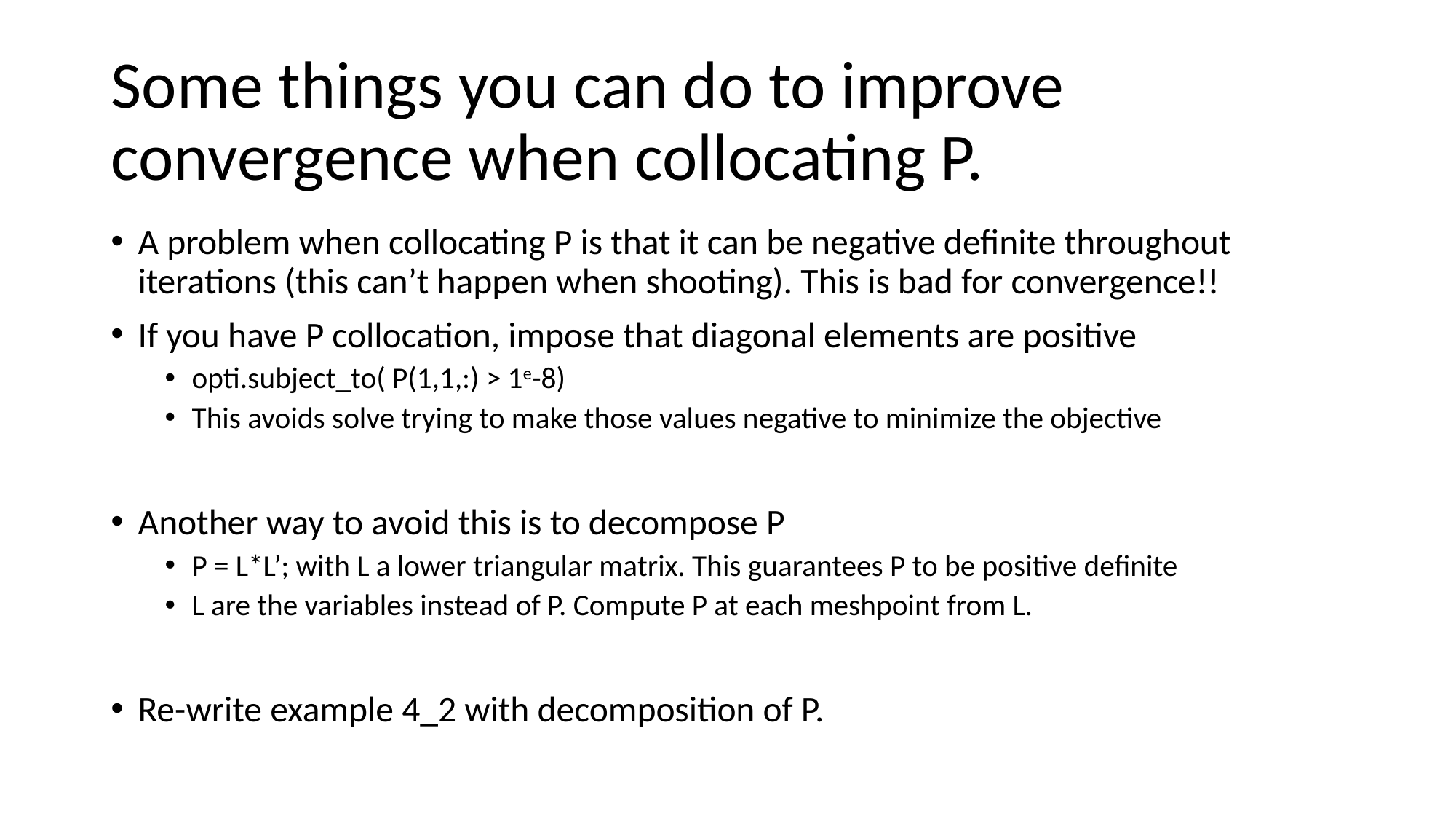

# Some things you can do to improve convergence when collocating P.
A problem when collocating P is that it can be negative definite throughout iterations (this can’t happen when shooting). This is bad for convergence!!
If you have P collocation, impose that diagonal elements are positive
opti.subject_to( P(1,1,:) > 1e-8)
This avoids solve trying to make those values negative to minimize the objective

Another way to avoid this is to decompose P
P = L*L’; with L a lower triangular matrix. This guarantees P to be positive definite
L are the variables instead of P. Compute P at each meshpoint from L.

Re-write example 4_2 with decomposition of P.